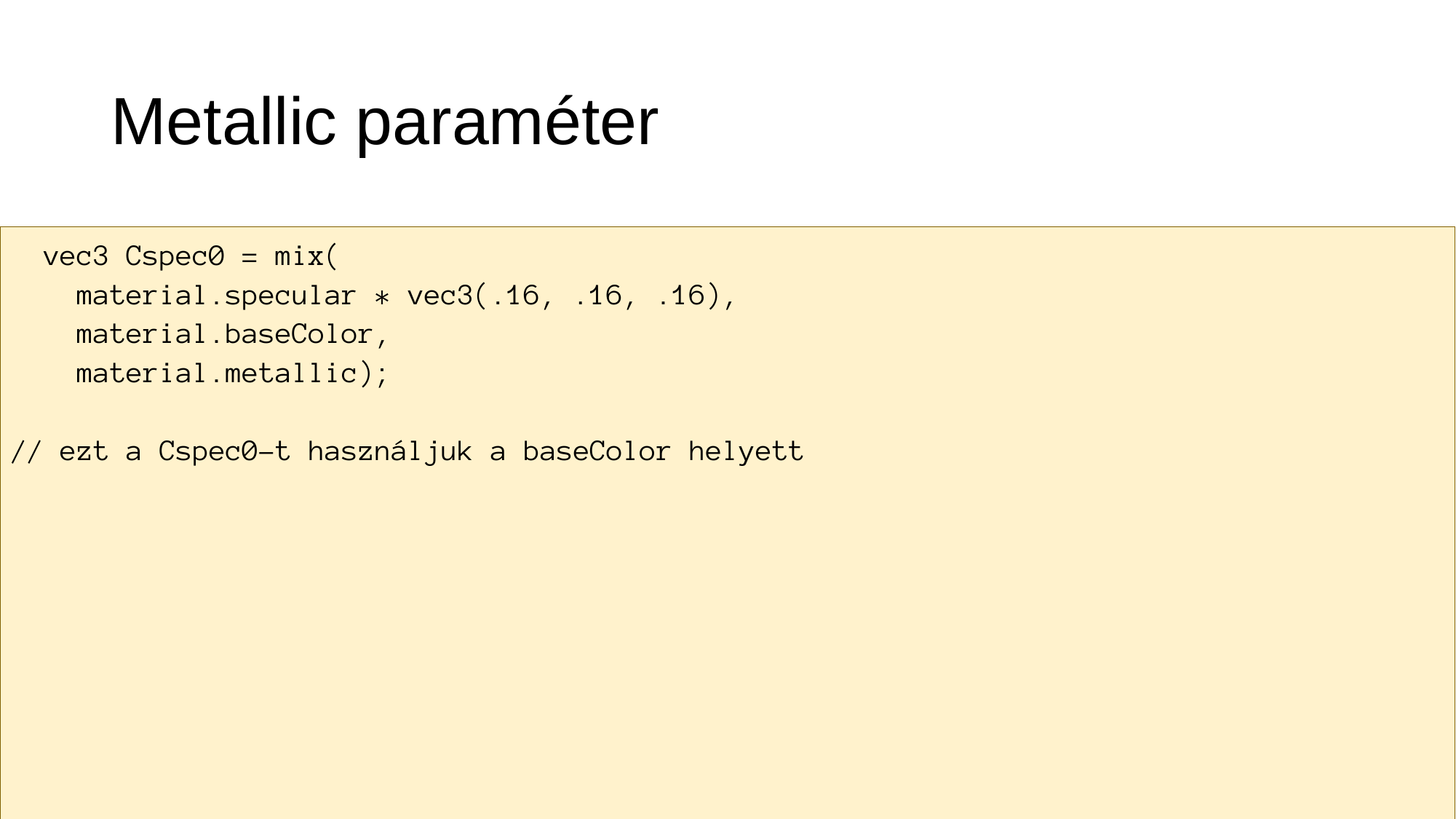

# Metallic paraméter
  vec3 Cspec0 = mix(
    material.specular * vec3(.16, .16, .16),
    material.baseColor,
    material.metallic);

// ezt a Cspec0-t használjuk a baseColor helyett